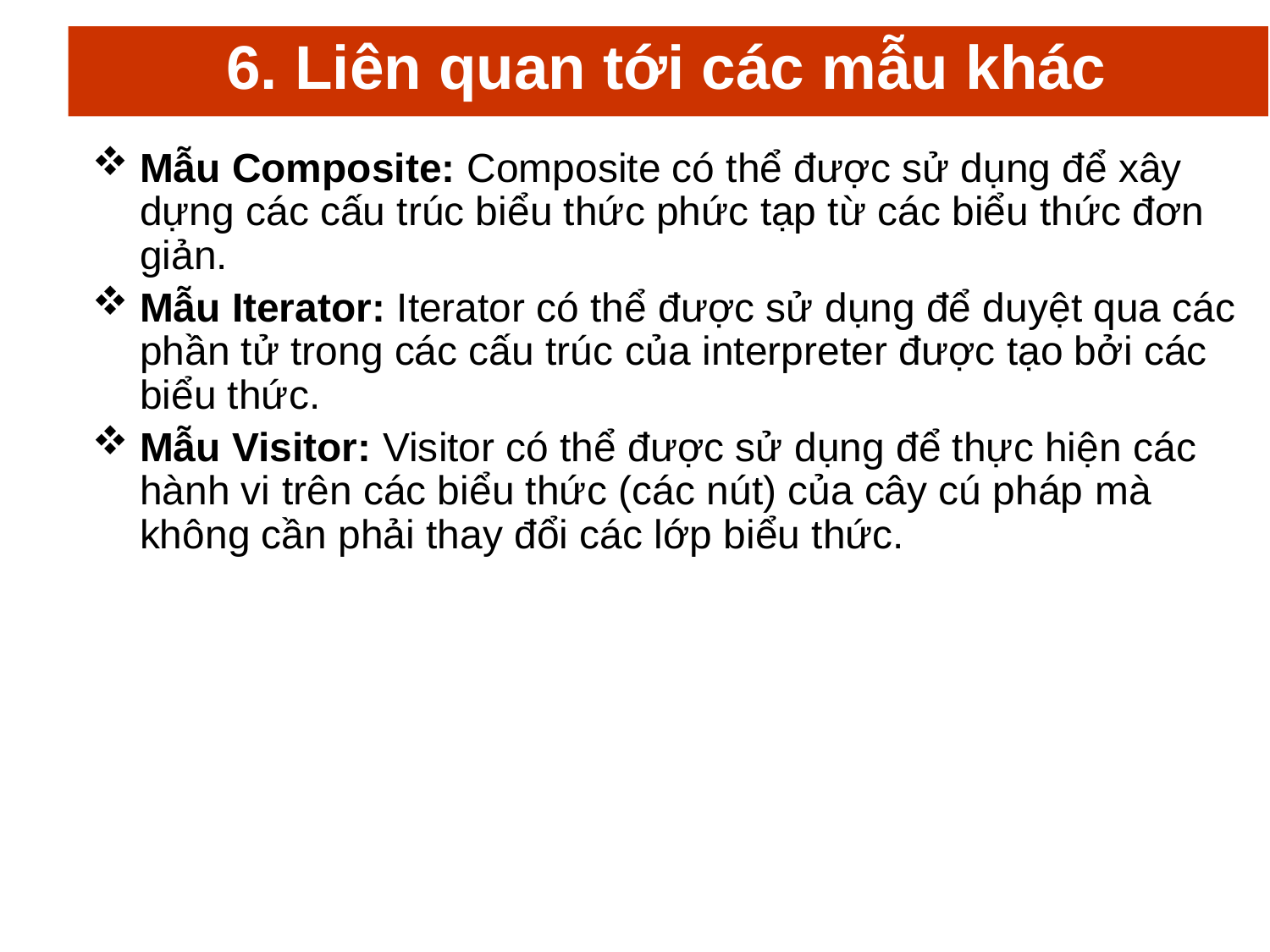

# 6. Liên quan tới các mẫu khác
Mẫu Composite: Composite có thể được sử dụng để xây dựng các cấu trúc biểu thức phức tạp từ các biểu thức đơn giản.
Mẫu Iterator: Iterator có thể được sử dụng để duyệt qua các phần tử trong các cấu trúc của interpreter được tạo bởi các biểu thức.
Mẫu Visitor: Visitor có thể được sử dụng để thực hiện các hành vi trên các biểu thức (các nút) của cây cú pháp mà không cần phải thay đổi các lớp biểu thức.